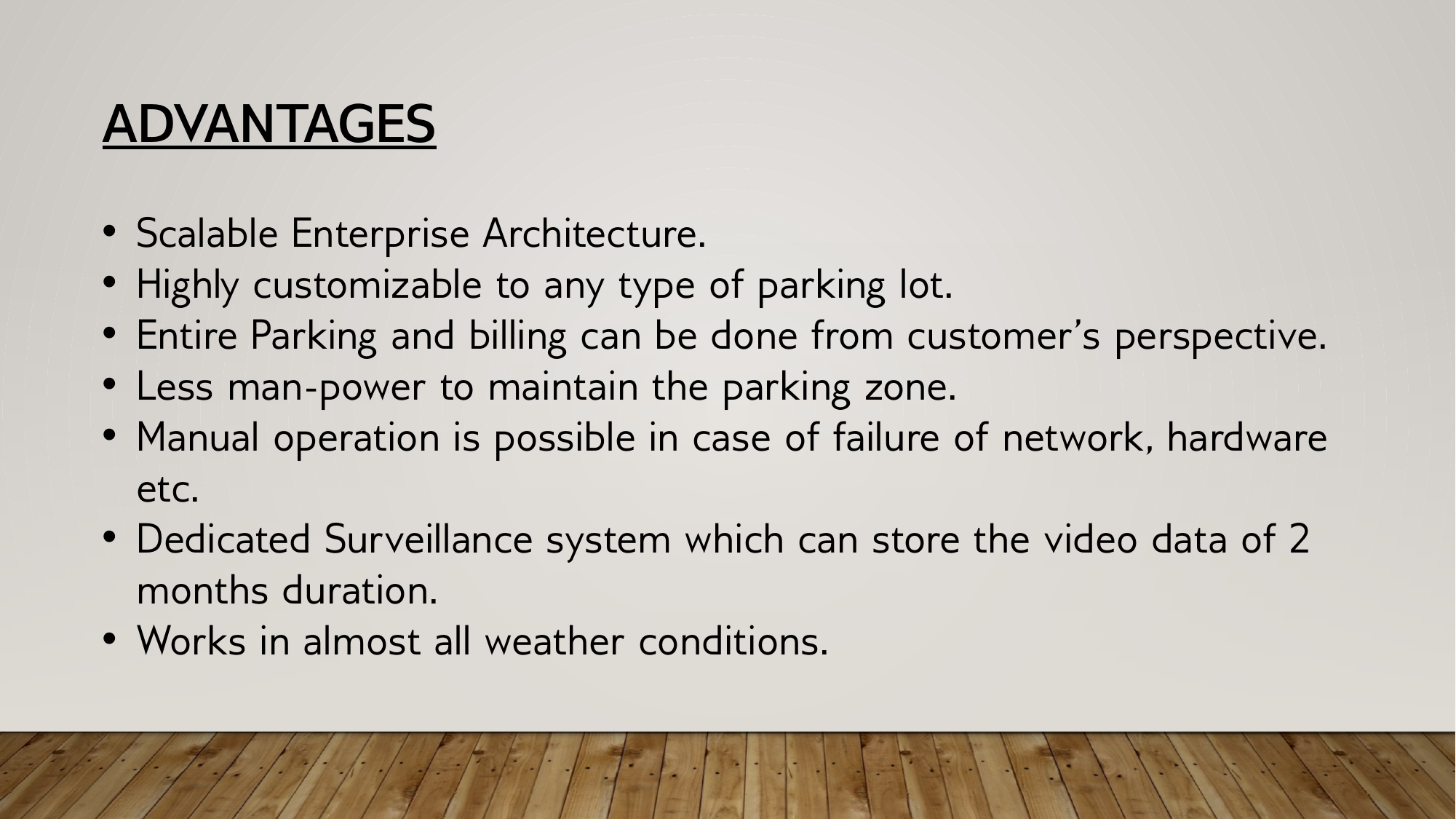

ADVANTAGES
Scalable Enterprise Architecture.
Highly customizable to any type of parking lot.
Entire Parking and billing can be done from customer’s perspective.
Less man-power to maintain the parking zone.
Manual operation is possible in case of failure of network, hardware etc.
Dedicated Surveillance system which can store the video data of 2 months duration.
Works in almost all weather conditions.